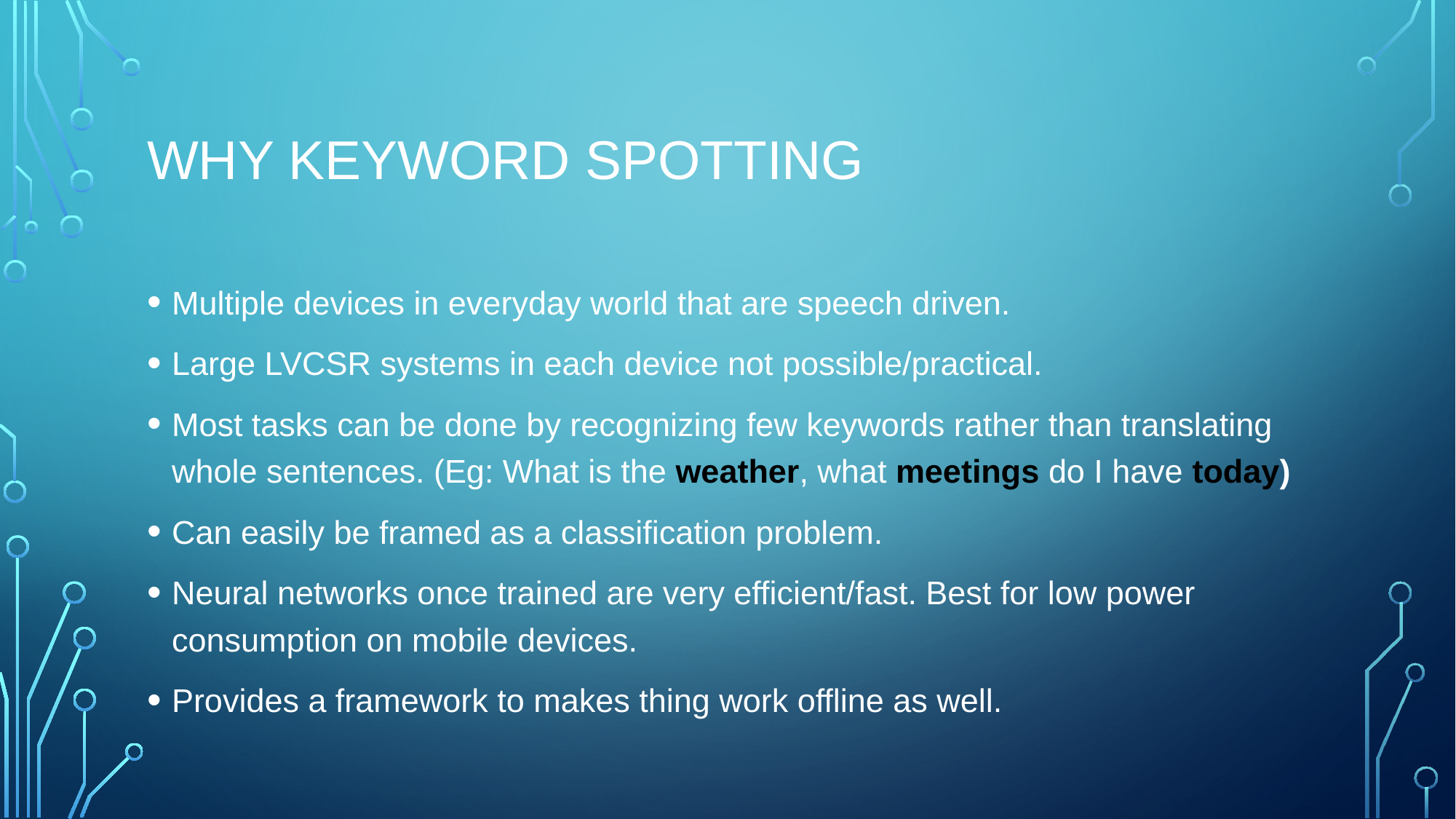

# Why keyword spotting
Multiple devices in everyday world that are speech driven.
Large LVCSR systems in each device not possible/practical.
Most tasks can be done by recognizing few keywords rather than translating whole sentences. (Eg: What is the weather, what meetings do I have today)
Can easily be framed as a classification problem.
Neural networks once trained are very efficient/fast. Best for low power consumption on mobile devices.
Provides a framework to makes thing work offline as well.